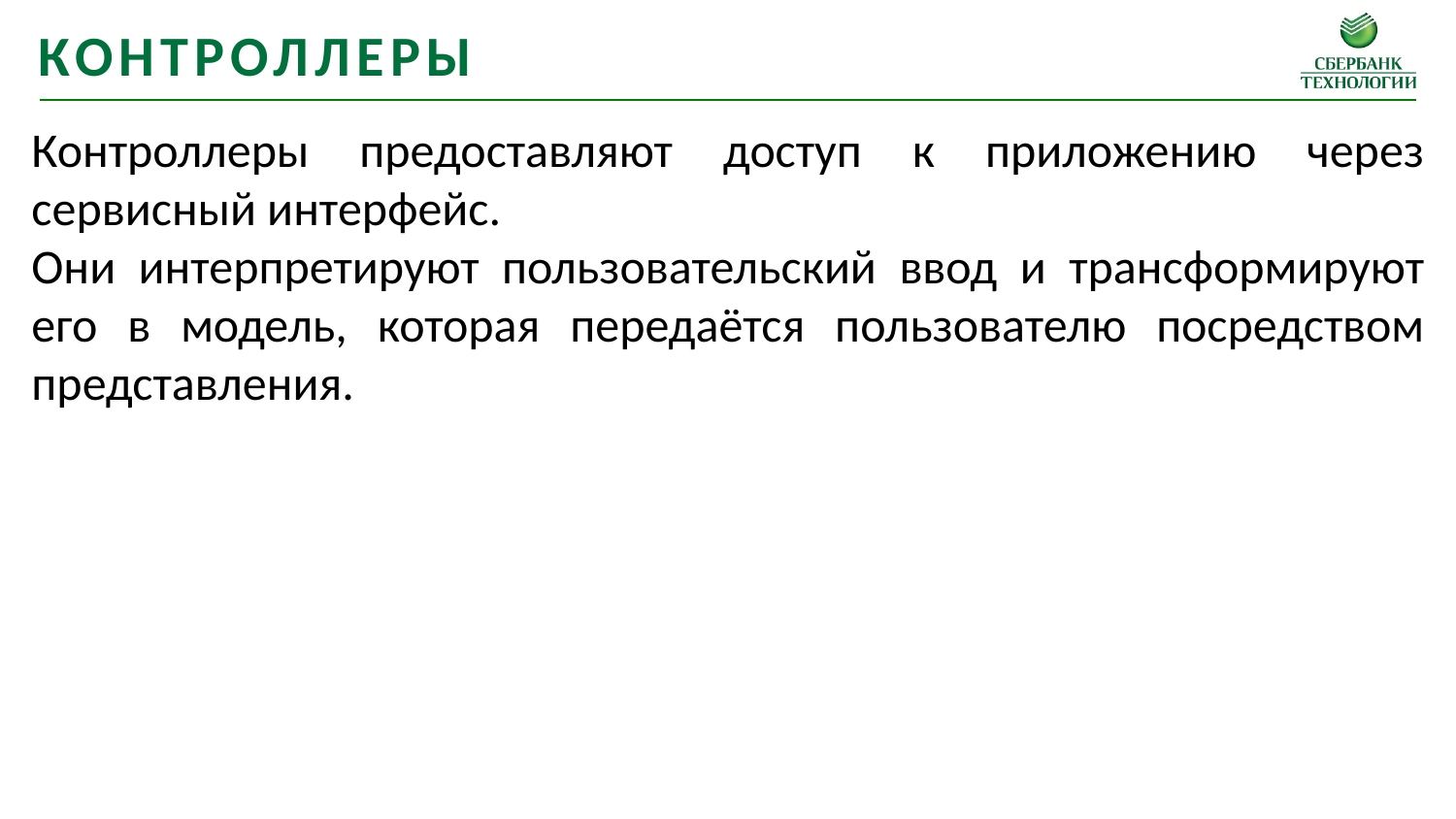

Контроллеры
Контроллеры предоставляют доступ к приложению через сервисный интерфейс.
Они интерпретируют пользовательский ввод и трансформируют его в модель, которая передаётся пользователю посредством представления.